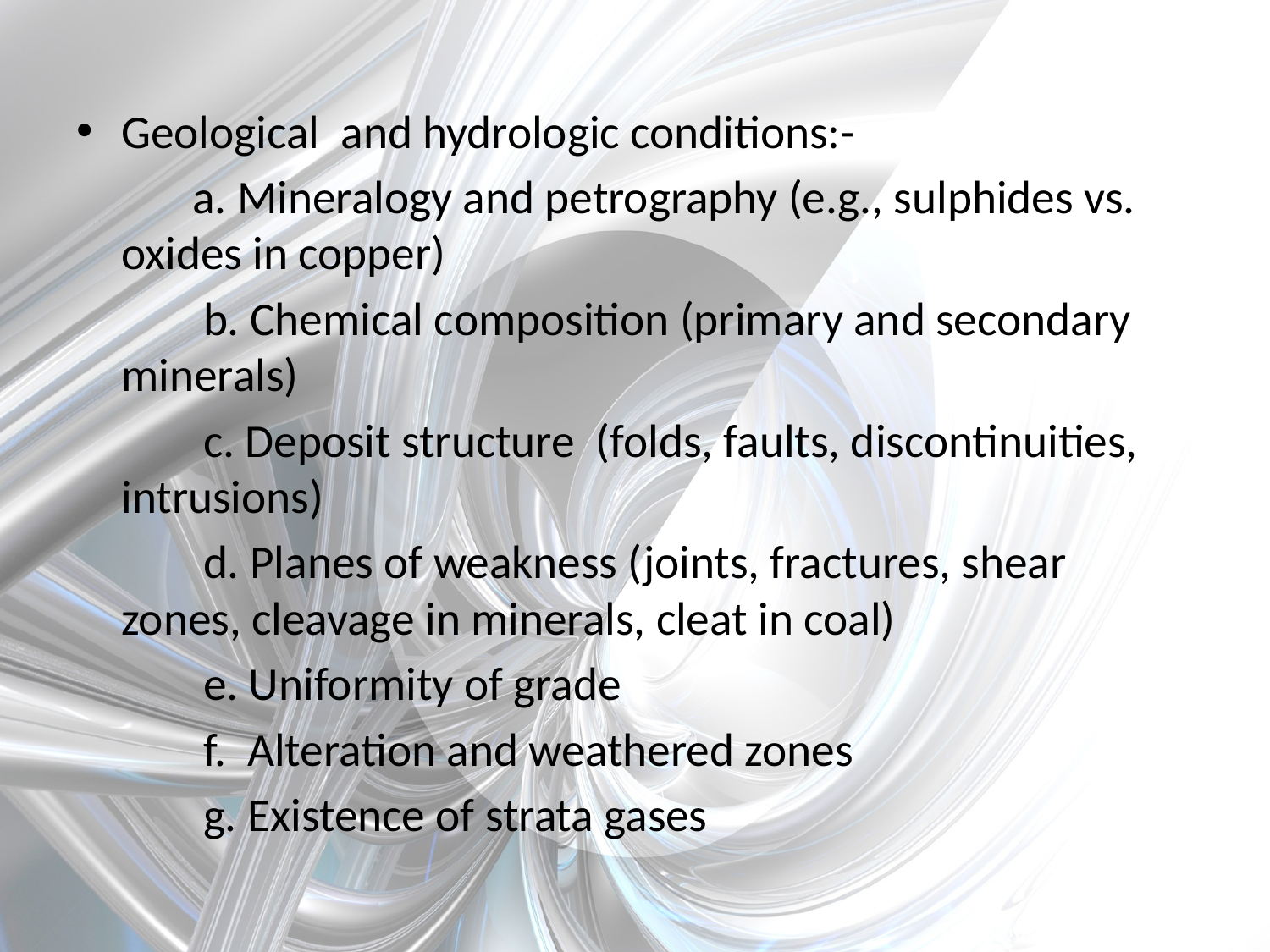

Geological  and hydrologic conditions:-
           a. Mineralogy and petrography (e.g., sulphides vs. oxides in copper)
            b. Chemical composition (primary and secondary minerals)
            c. Deposit structure  (folds, faults, discontinuities, intrusions)
            d. Planes of weakness (joints, fractures, shear zones, cleavage in minerals, cleat in coal)
            e. Uniformity of grade
            f.  Alteration and weathered zones
            g. Existence of strata gases